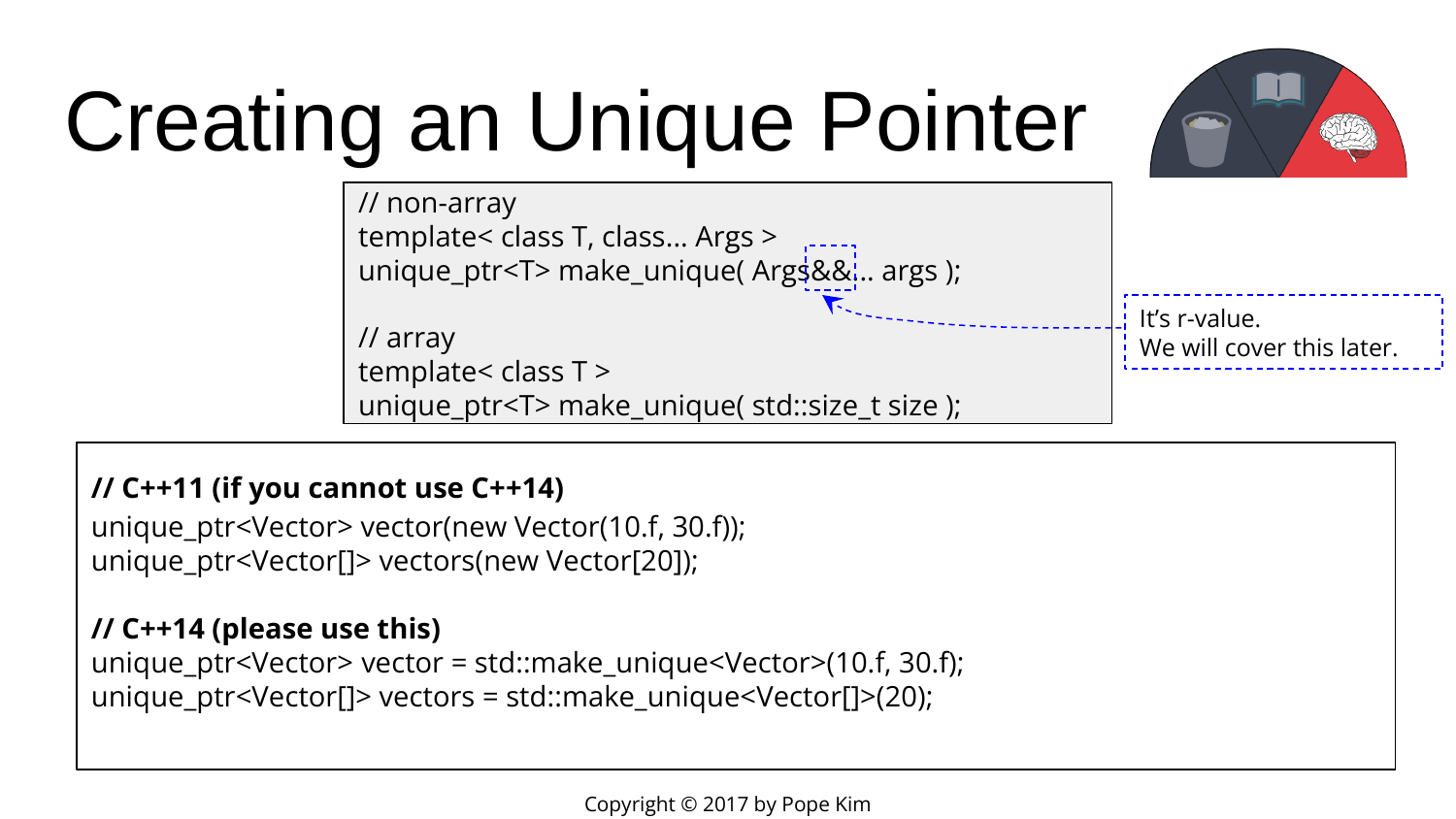

# Creating an Unique Pointer
// non-array
template< class T, class... Args >
unique_ptr<T> make_unique( Args&&... args );

// array
template< class T >
unique_ptr<T> make_unique( std::size_t size );

It’s r-value.
We will cover this later.
// C++11 (if you cannot use C++14)
unique_ptr<Vector> vector(new Vector(10.f, 30.f));
unique_ptr<Vector[]> vectors(new Vector[20]);

// C++14 (please use this)
unique_ptr<Vector> vector = std::make_unique<Vector>(10.f, 30.f);
unique_ptr<Vector[]> vectors = std::make_unique<Vector[]>(20);